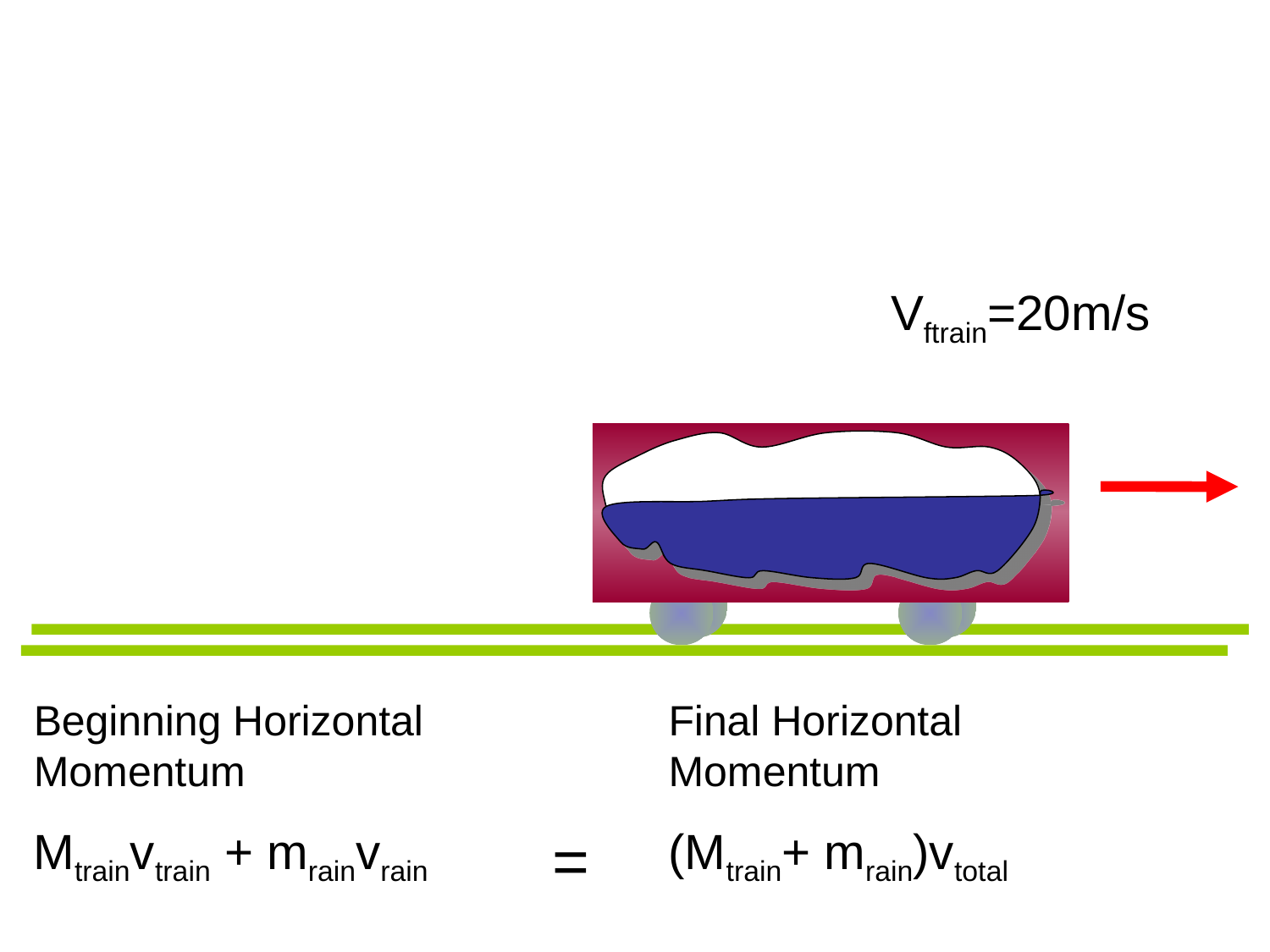

Vftrain=20m/s

Beginning Horizontal Momentum
Mtrainvtrain + mrainvrain
Final Horizontal Momentum
(Mtrain+ mrain)vtotal
=